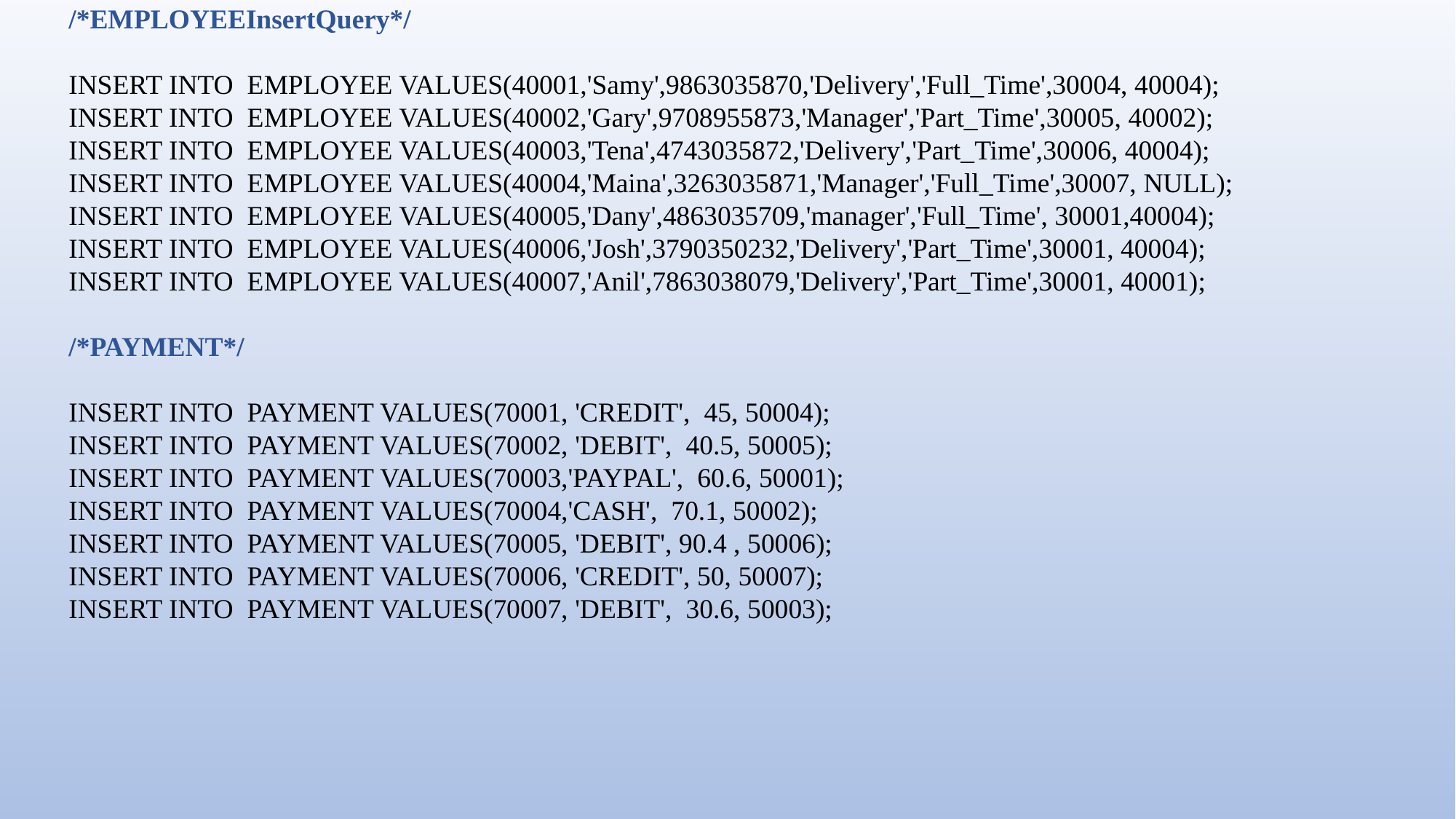

/*EMPLOYEEInsertQuery*/

INSERT INTO  EMPLOYEE VALUES(40001,'Samy',9863035870,'Delivery','Full_Time',30004, 40004);
INSERT INTO  EMPLOYEE VALUES(40002,'Gary',9708955873,'Manager','Part_Time',30005, 40002);
INSERT INTO  EMPLOYEE VALUES(40003,'Tena',4743035872,'Delivery','Part_Time',30006, 40004);
INSERT INTO  EMPLOYEE VALUES(40004,'Maina',3263035871,'Manager','Full_Time',30007, NULL);
INSERT INTO  EMPLOYEE VALUES(40005,'Dany',4863035709,'manager','Full_Time', 30001,40004);
INSERT INTO  EMPLOYEE VALUES(40006,'Josh',3790350232,'Delivery','Part_Time',30001, 40004);
INSERT INTO  EMPLOYEE VALUES(40007,'Anil',7863038079,'Delivery','Part_Time',30001, 40001);

/*PAYMENT*/

INSERT INTO  PAYMENT VALUES(70001, 'CREDIT',  45, 50004);
INSERT INTO  PAYMENT VALUES(70002, 'DEBIT',  40.5, 50005);
INSERT INTO  PAYMENT VALUES(70003,'PAYPAL',  60.6, 50001);
INSERT INTO  PAYMENT VALUES(70004,'CASH',  70.1, 50002);
INSERT INTO  PAYMENT VALUES(70005, 'DEBIT', 90.4 , 50006);
INSERT INTO  PAYMENT VALUES(70006, 'CREDIT', 50, 50007);
INSERT INTO  PAYMENT VALUES(70007, 'DEBIT',  30.6, 50003);